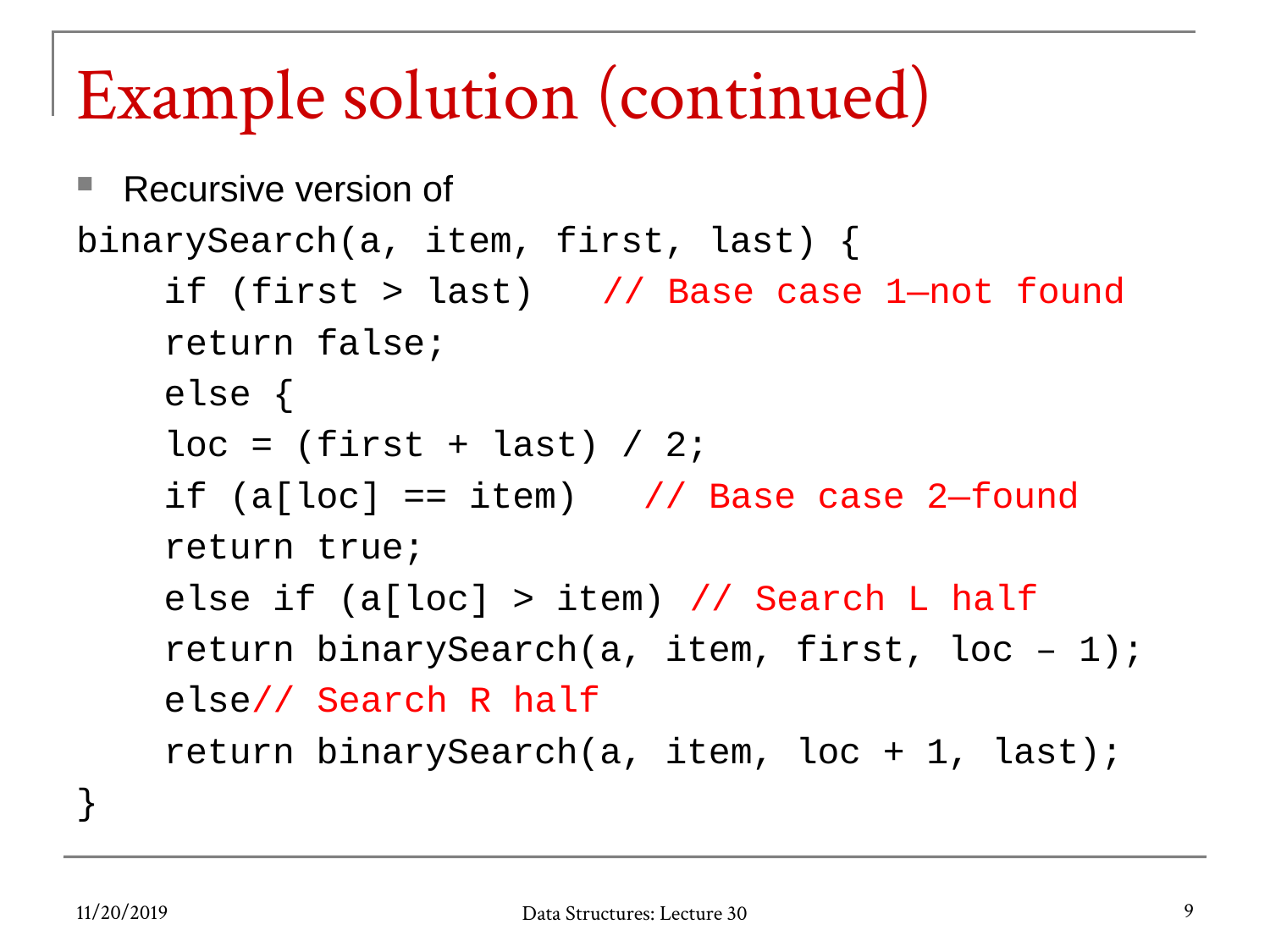

# Example solution (continued)
Recursive version of
binarySearch(a, item, first, last) {
	if (first > last)	// Base case 1—not found
		return false;
	else {
		loc = (first + last) / 2;
		if (a[loc] == item)   // Base case 2—found
			return true;
		else if (a[loc] > item)	// Search L half
			return binarySearch(a, item, first, loc – 1);
		else				// Search R half
			return binarySearch(a, item, loc + 1, last);
}

11/20/2019
9
Data Structures: Lecture 30